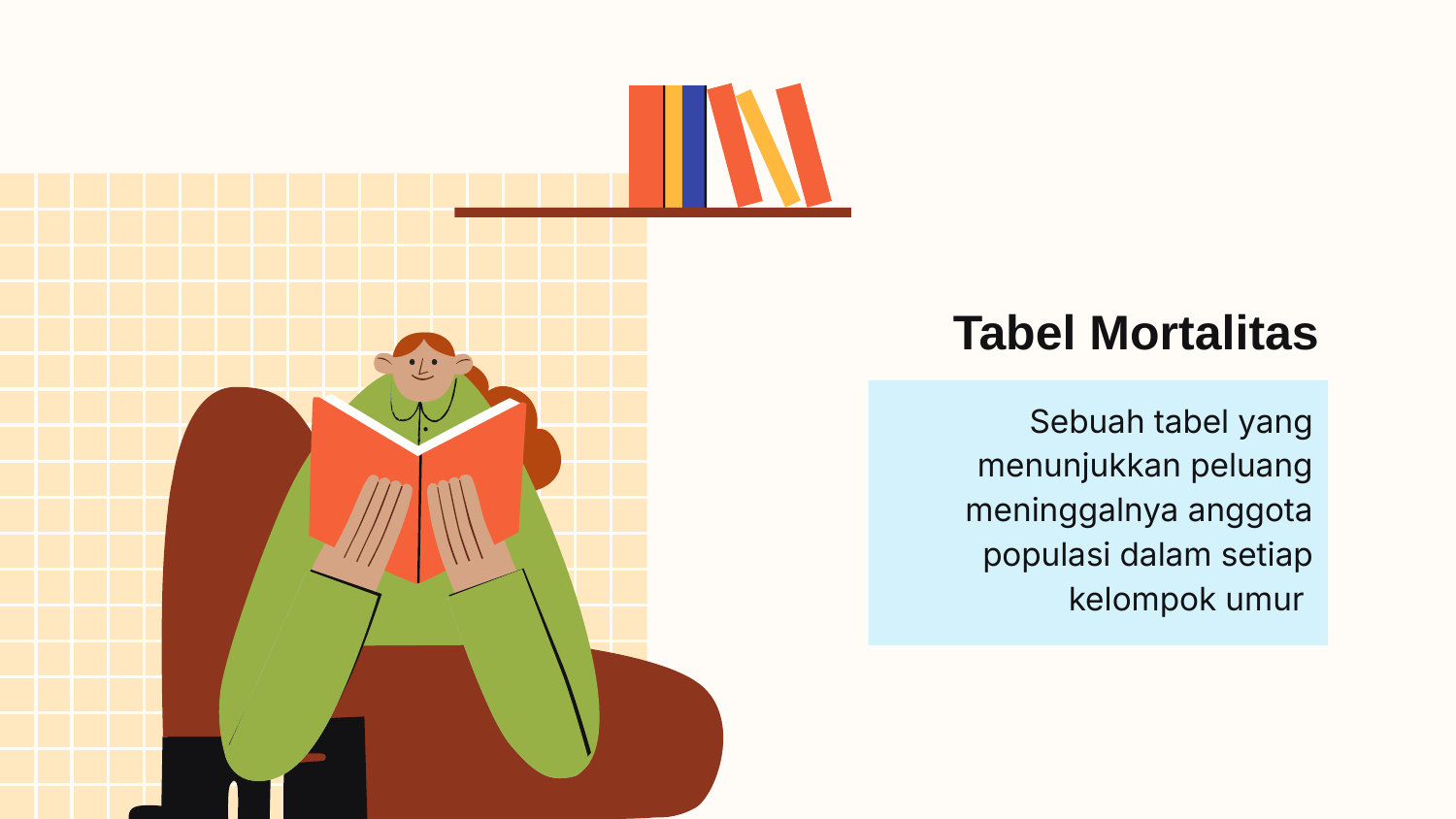

# Tabel Mortalitas

Sebuah tabel yang menunjukkan peluang meninggalnya anggota populasi dalam setiap kelompok umur